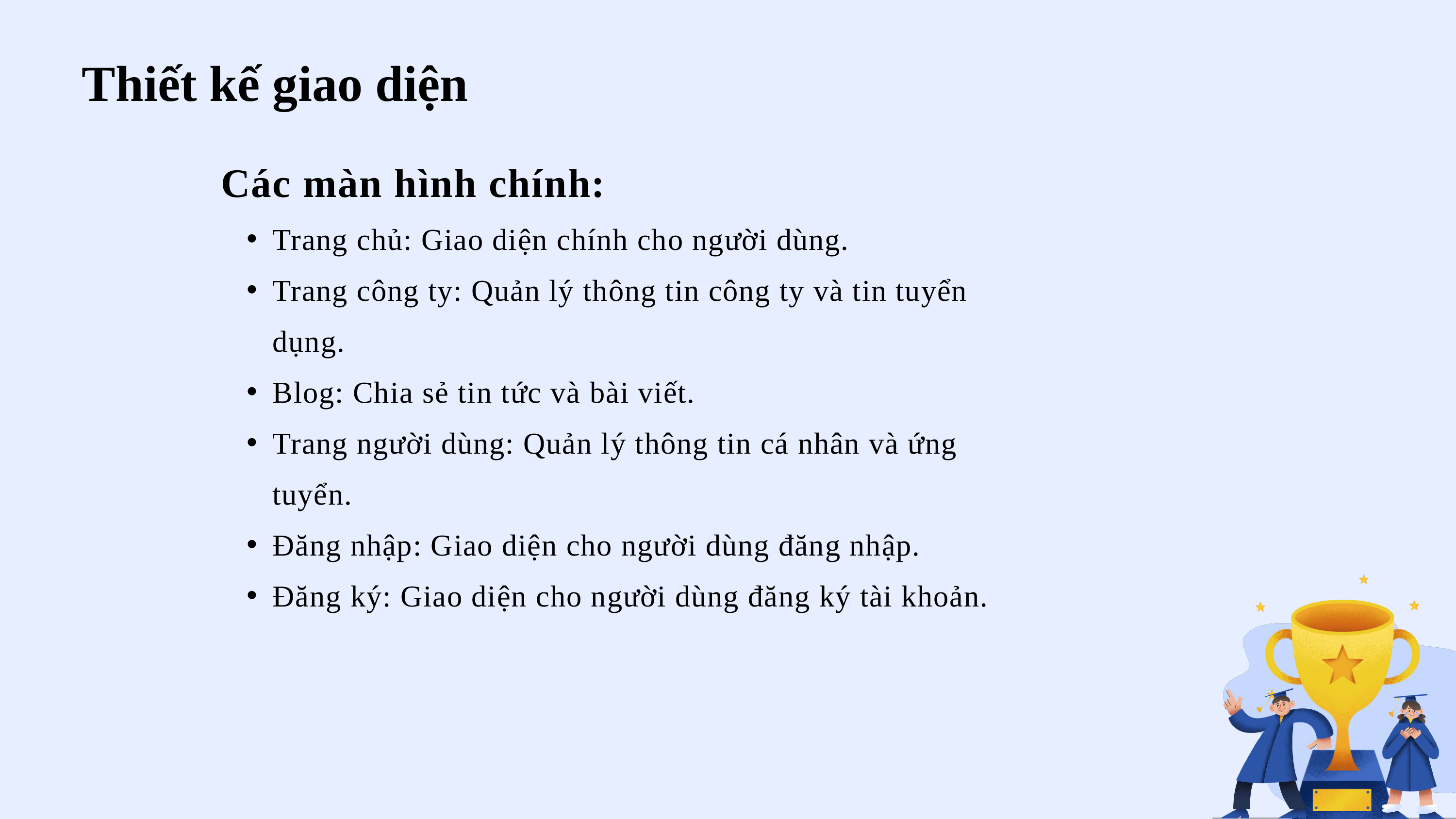

Thiết kế giao diện
Các màn hình chính:
Trang chủ: Giao diện chính cho người dùng.
Trang công ty: Quản lý thông tin công ty và tin tuyển dụng.
Blog: Chia sẻ tin tức và bài viết.
Trang người dùng: Quản lý thông tin cá nhân và ứng tuyển.
Đăng nhập: Giao diện cho người dùng đăng nhập.
Đăng ký: Giao diện cho người dùng đăng ký tài khoản.